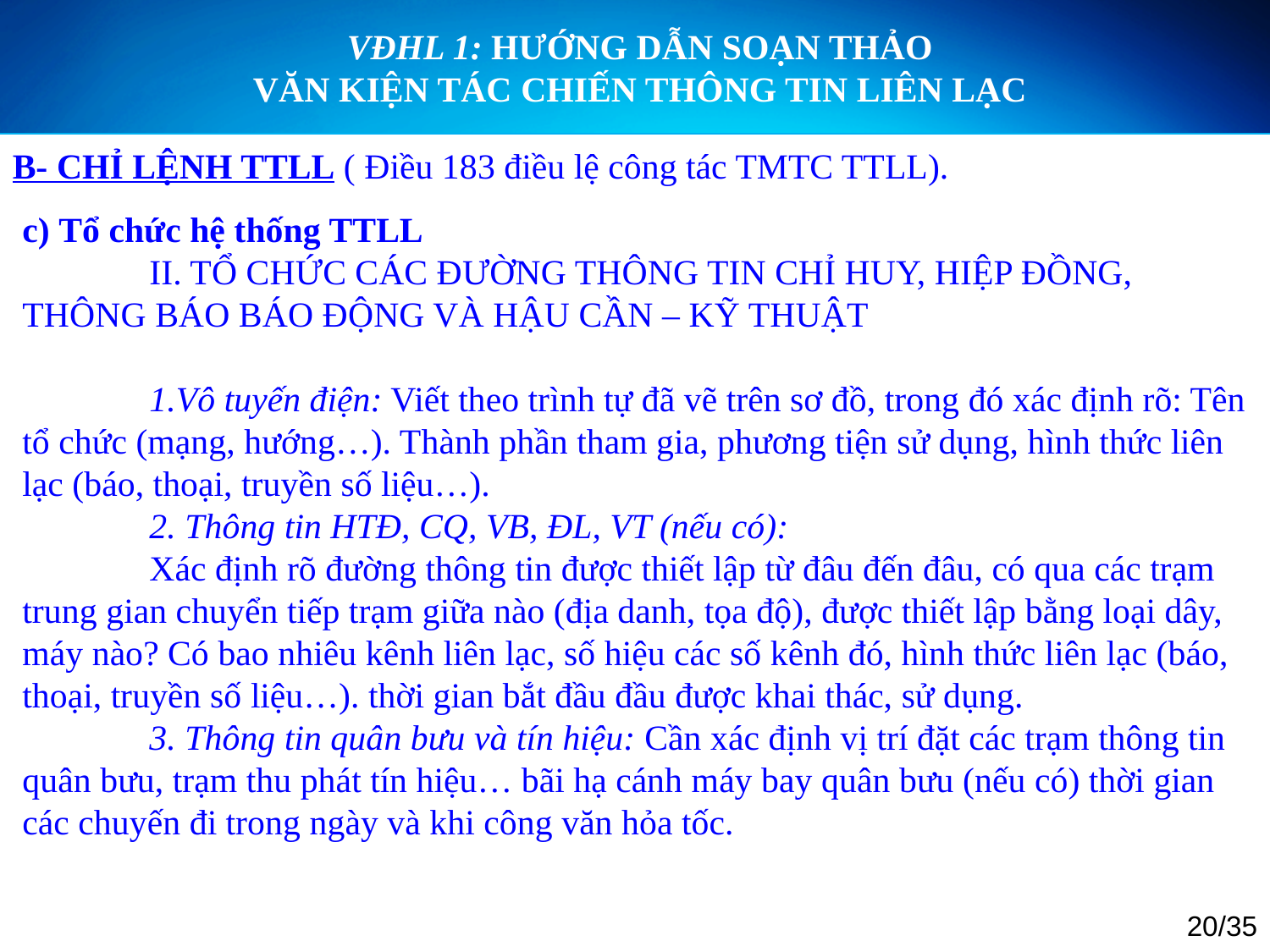

VĐHL 1: HƯỚNG DẪN SOẠN THẢO
VĂN KIỆN TÁC CHIẾN THÔNG TIN LIÊN LẠC
B- CHỈ LỆNH TTLL ( Điều 183 điều lệ công tác TMTC TTLL).
c) Tổ chức hệ thống TTLL
	II. TỔ CHỨC CÁC ĐƯỜNG THÔNG TIN CHỈ HUY, HIỆP ĐỒNG, THÔNG BÁO BÁO ĐỘNG VÀ HẬU CẦN – KỸ THUẬT

	1.Vô tuyến điện: Viết theo trình tự đã vẽ trên sơ đồ, trong đó xác định rõ: Tên tổ chức (mạng, hướng…). Thành phần tham gia, phương tiện sử dụng, hình thức liên lạc (báo, thoại, truyền số liệu…).
	2. Thông tin HTĐ, CQ, VB, ĐL, VT (nếu có):
	Xác định rõ đường thông tin được thiết lập từ đâu đến đâu, có qua các trạm trung gian chuyển tiếp trạm giữa nào (địa danh, tọa độ), được thiết lập bằng loại dây, máy nào? Có bao nhiêu kênh liên lạc, số hiệu các số kênh đó, hình thức liên lạc (báo, thoại, truyền số liệu…). thời gian bắt đầu đầu được khai thác, sử dụng.
	3. Thông tin quân bưu và tín hiệu: Cần xác định vị trí đặt các trạm thông tin quân bưu, trạm thu phát tín hiệu… bãi hạ cánh máy bay quân bưu (nếu có) thời gian các chuyến đi trong ngày và khi công văn hỏa tốc.
20/35